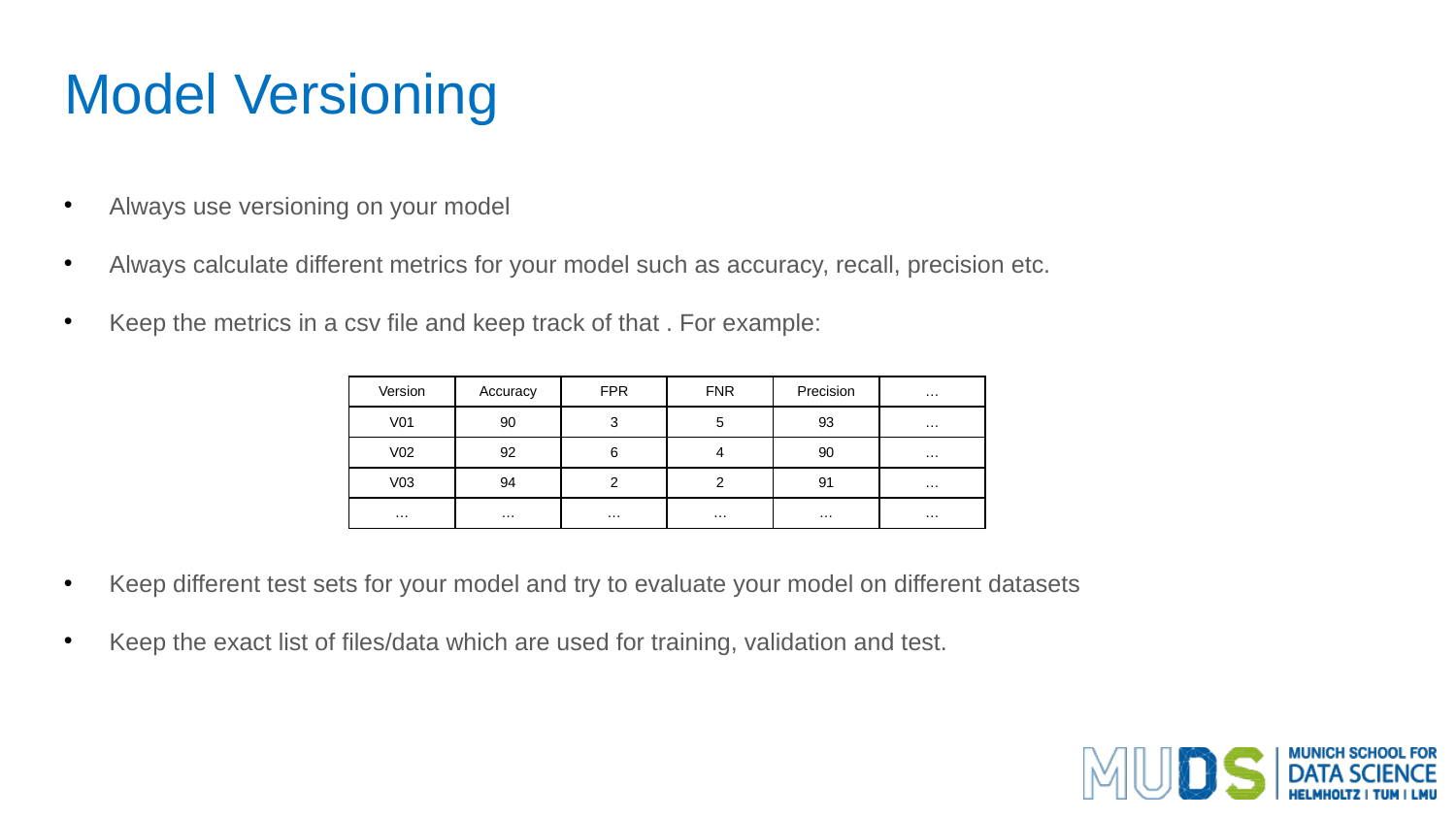

Model Versioning
Always use versioning on your model

Always calculate different metrics for your model such as accuracy, recall, precision etc.

Keep the metrics in a csv file and keep track of that . For example:

Keep different test sets for your model and try to evaluate your model on different datasets

Keep the exact list of files/data which are used for training, validation and test.

| Version | Accuracy | FPR | FNR | Precision | … |
| --- | --- | --- | --- | --- | --- |
| V01 | 90 | 3 | 5 | 93 | … |
| V02 | 92 | 6 | 4 | 90 | … |
| V03 | 94 | 2 | 2 | 91 | … |
| … | … | … | … | … | … |